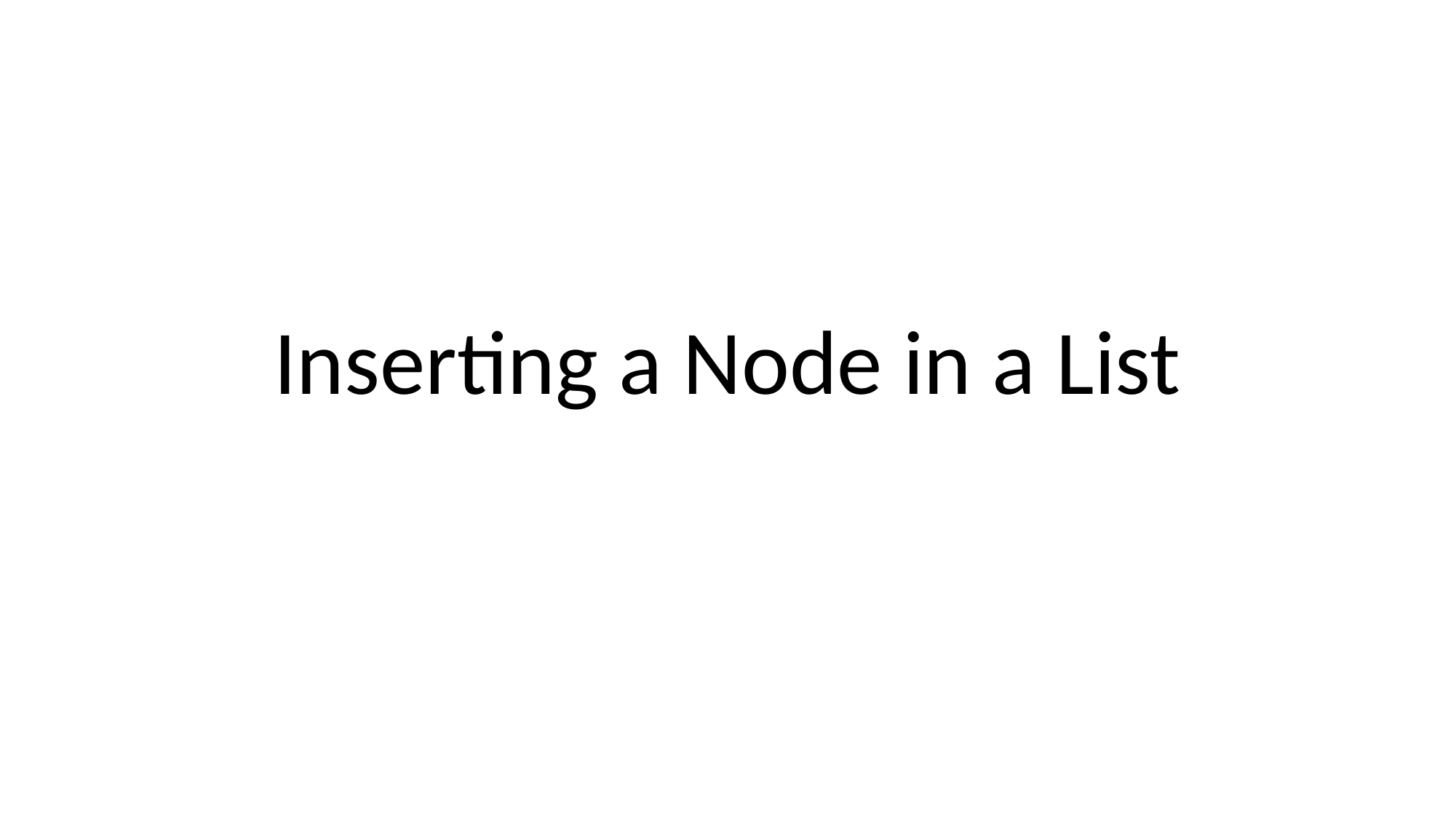

# Inserting a Node in a List